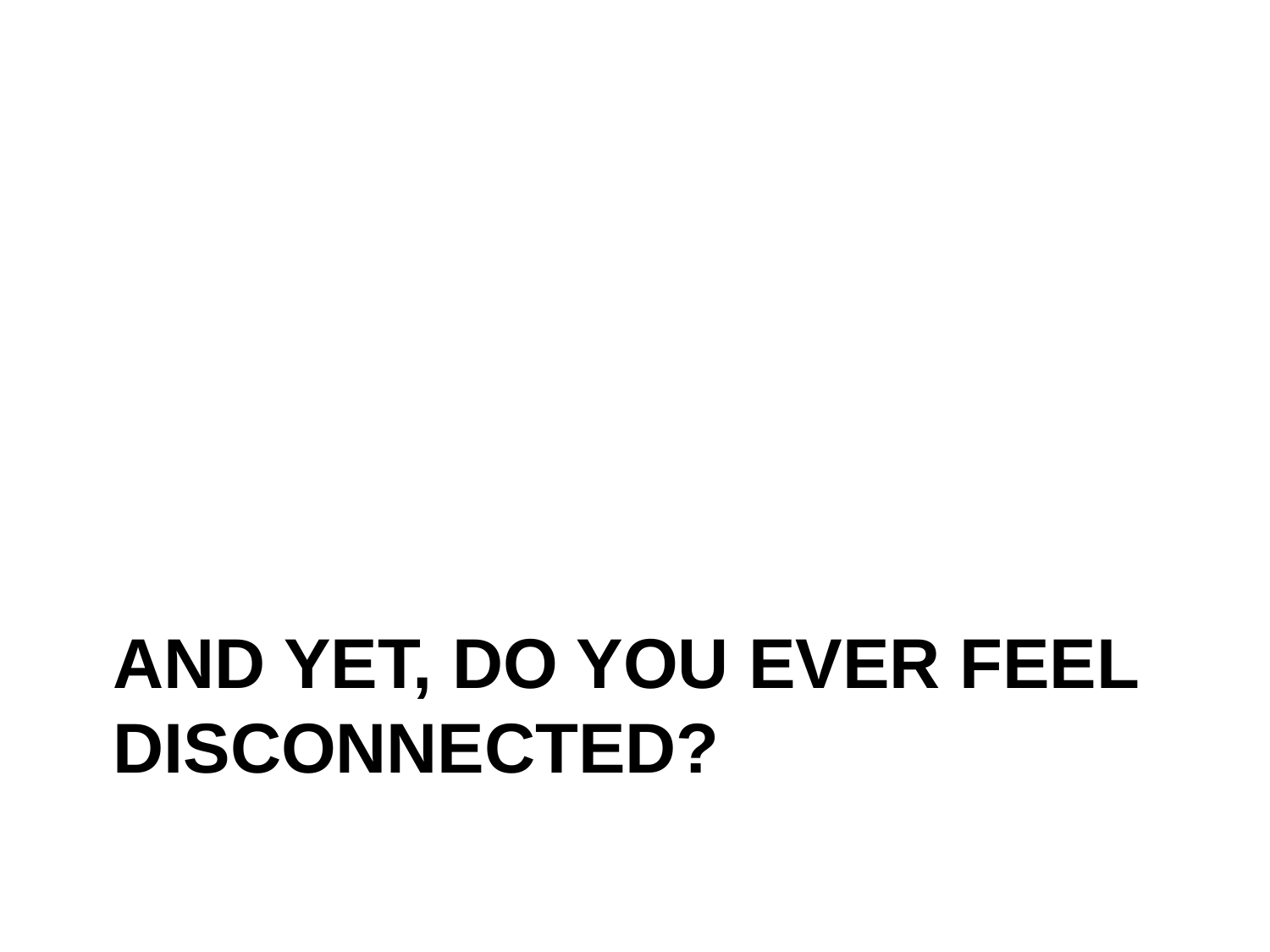

# And yet, Do you ever feel disconnected?